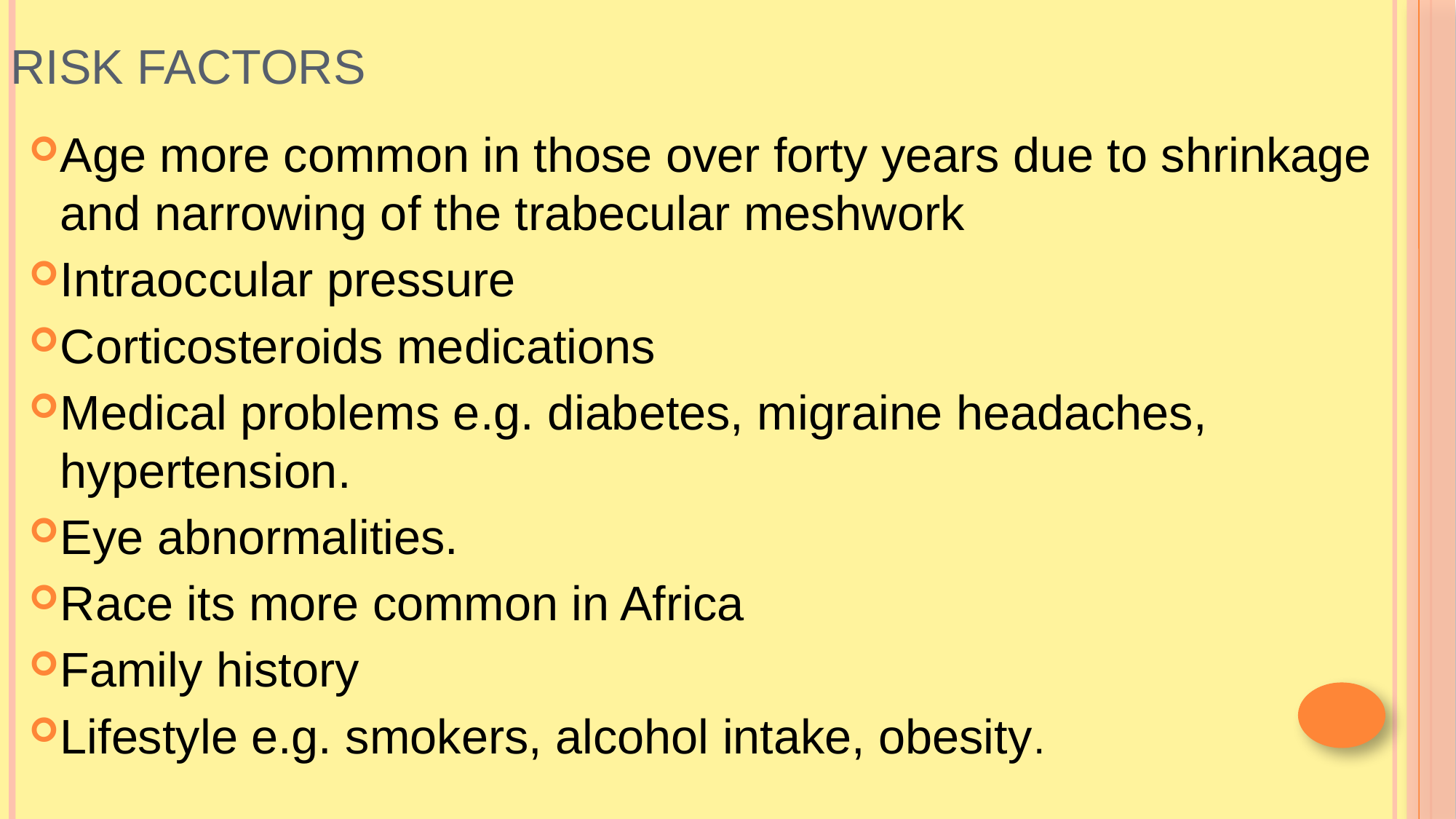

# Risk factors
Age more common in those over forty years due to shrinkage and narrowing of the trabecular meshwork
Intraoccular pressure
Corticosteroids medications
Medical problems e.g. diabetes, migraine headaches, hypertension.
Eye abnormalities.
Race its more common in Africa
Family history
Lifestyle e.g. smokers, alcohol intake, obesity.